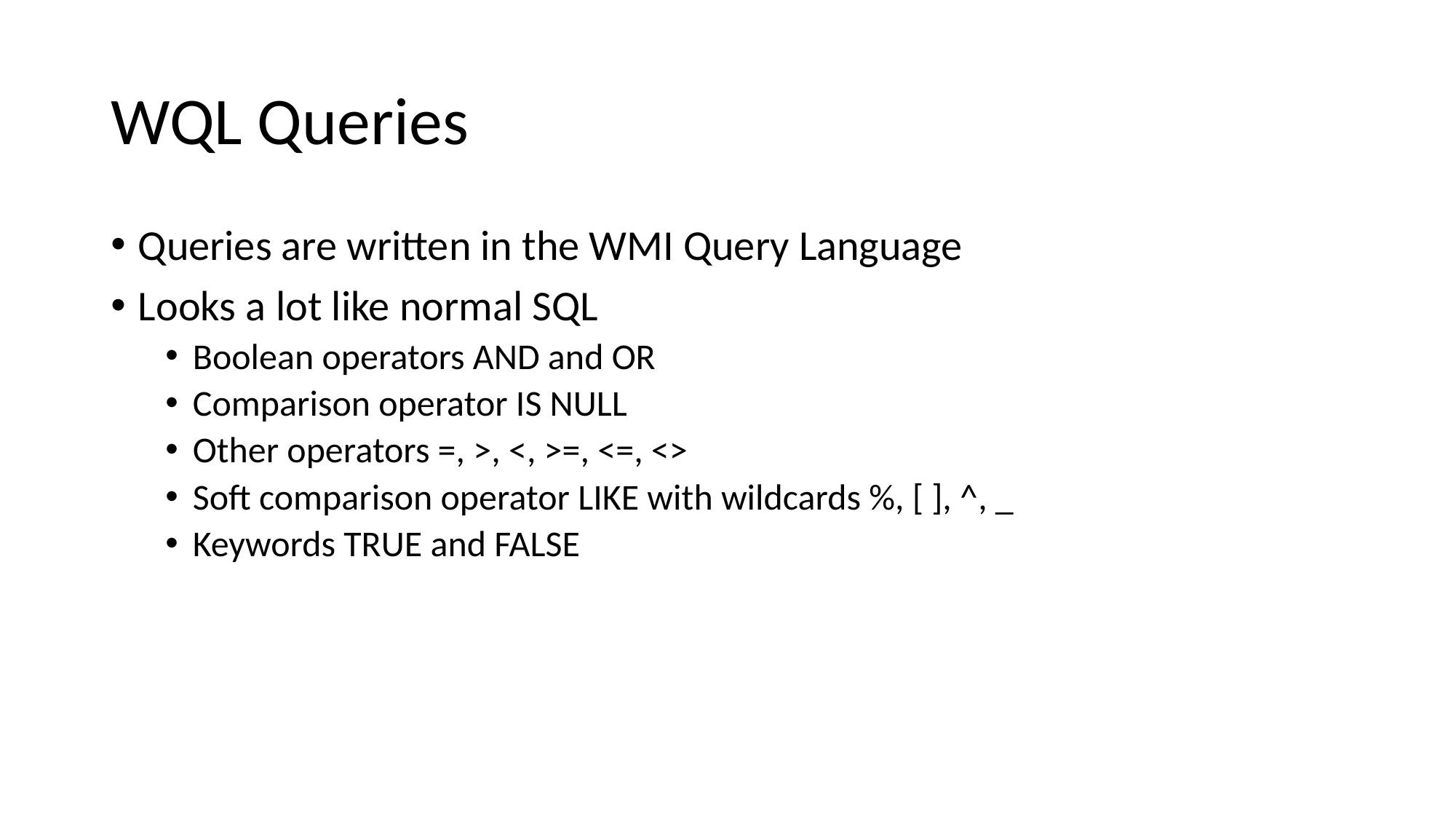

# WQL Queries
Queries are written in the WMI Query Language
Looks a lot like normal SQL
Boolean operators AND and OR
Comparison operator IS NULL
Other operators =, >, <, >=, <=, <>
Soft comparison operator LIKE with wildcards %, [ ], ^, _
Keywords TRUE and FALSE